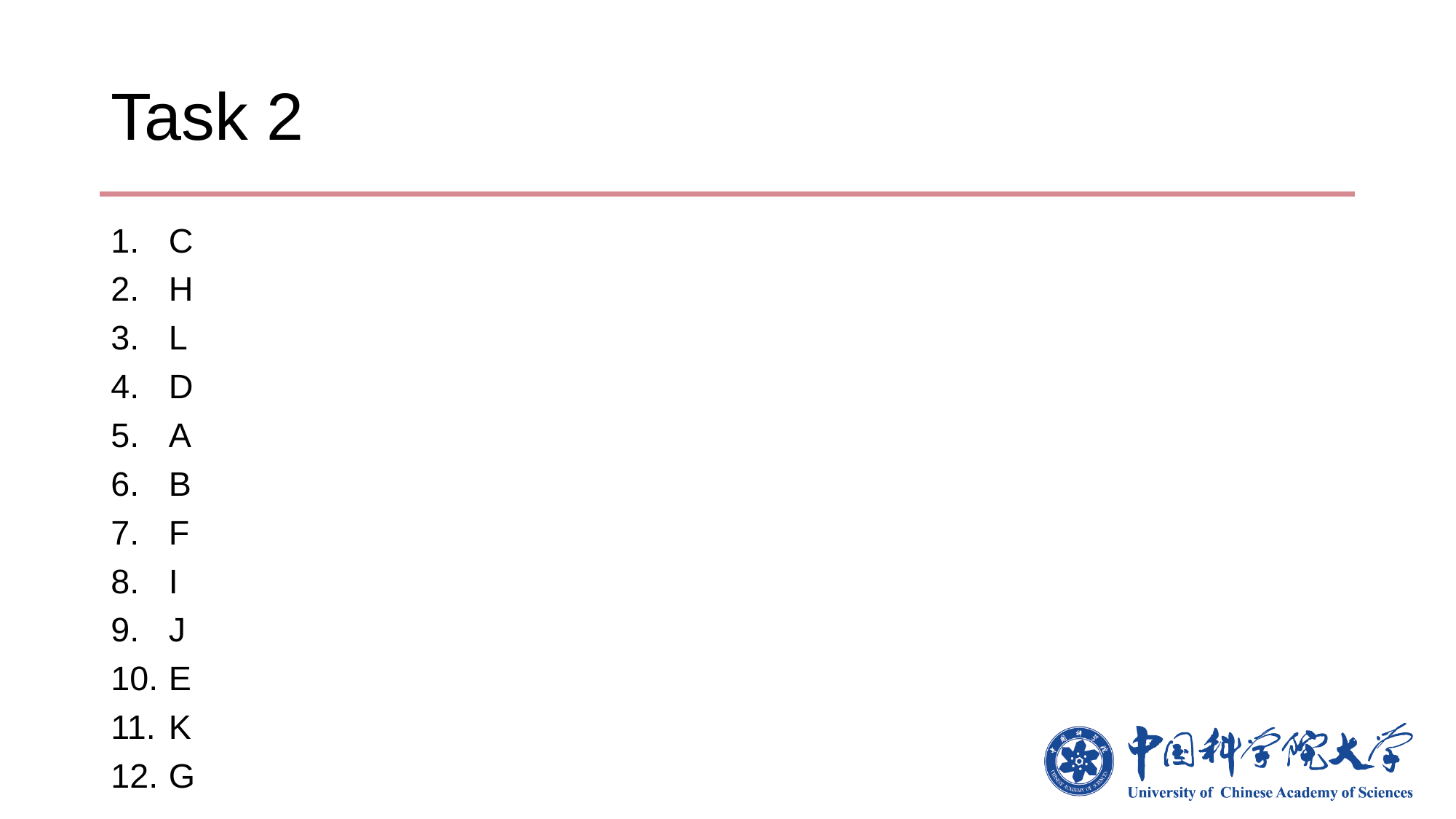

# Task 2
C
H
L
D
A
B
F
I
J
E
K
G